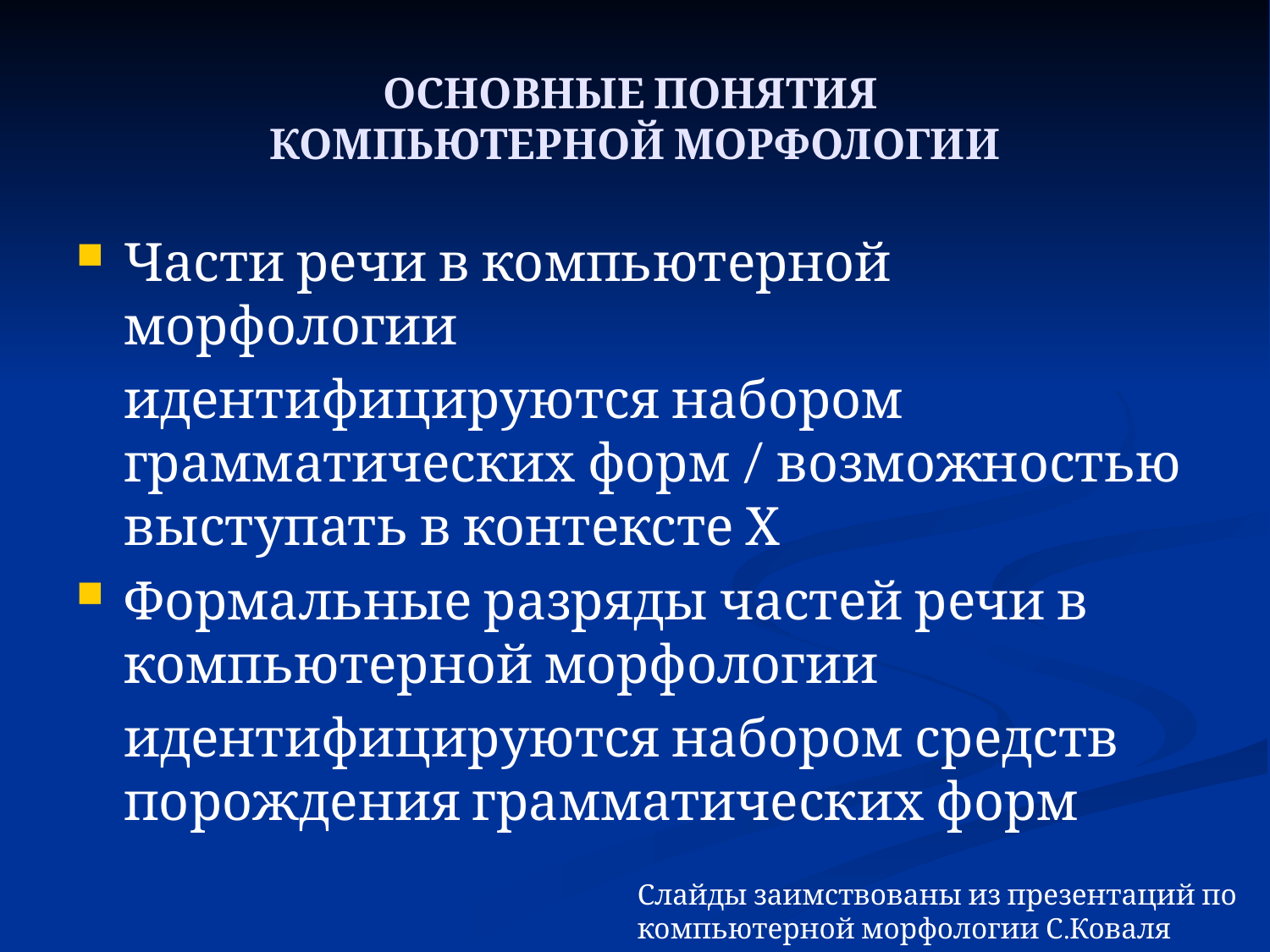

# ОСНОВНЫЕ ПОНЯТИЯ КОМПЬЮТЕРНОЙ МОРФОЛОГИИ
Части речи в компьютерной морфологии
	идентифицируются набором грамматических форм / возможностью выступать в контексте Х
Формальные разряды частей речи в компьютерной морфологии
	идентифицируются набором средств порождения грамматических форм
Слайды заимствованы из презентаций по компьютерной морфологии С.Коваля